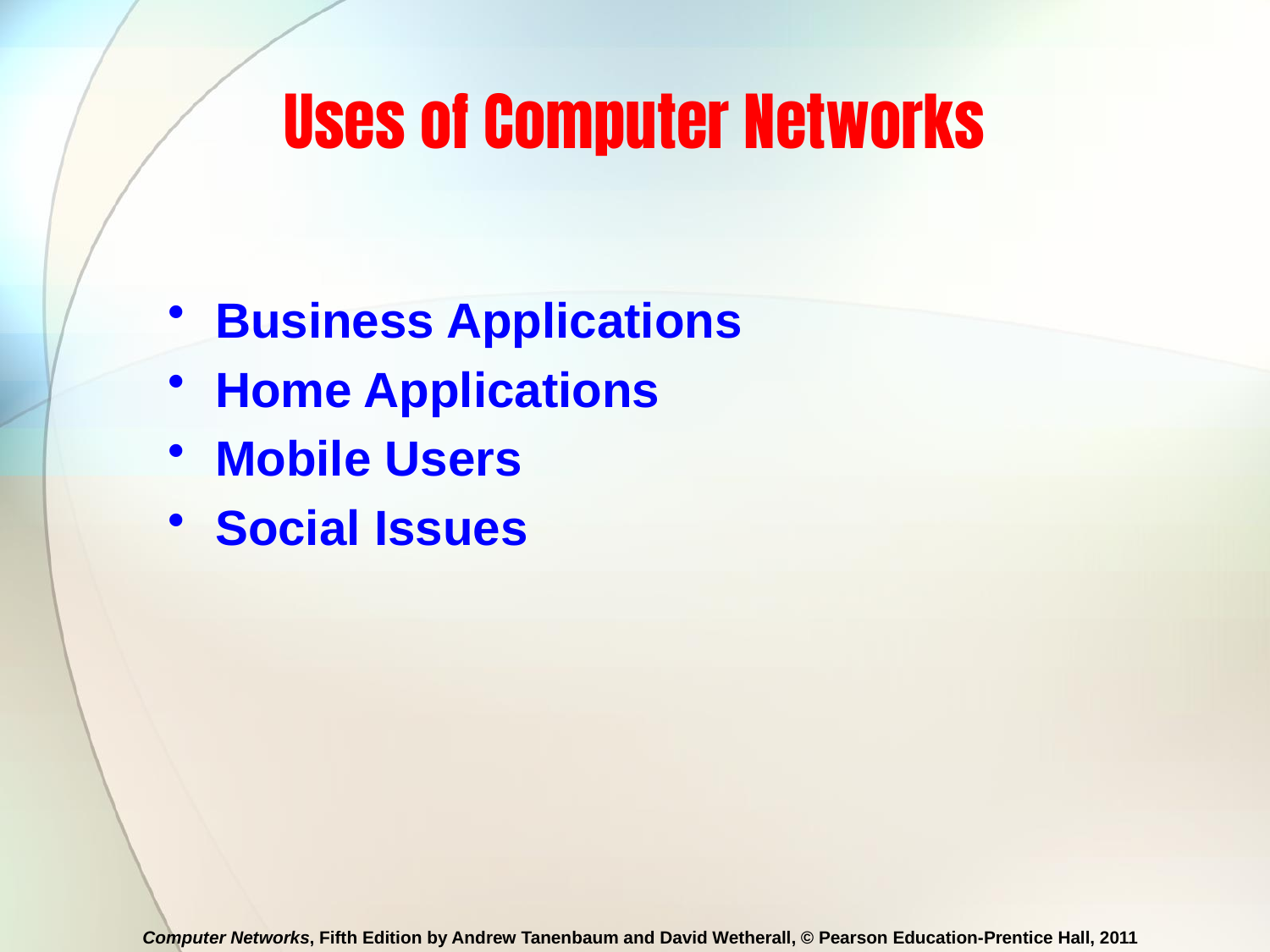

# Uses of Computer Networks
Business Applications
Home Applications
Mobile Users
Social Issues
Computer Networks, Fifth Edition by Andrew Tanenbaum and David Wetherall, © Pearson Education-Prentice Hall, 2011